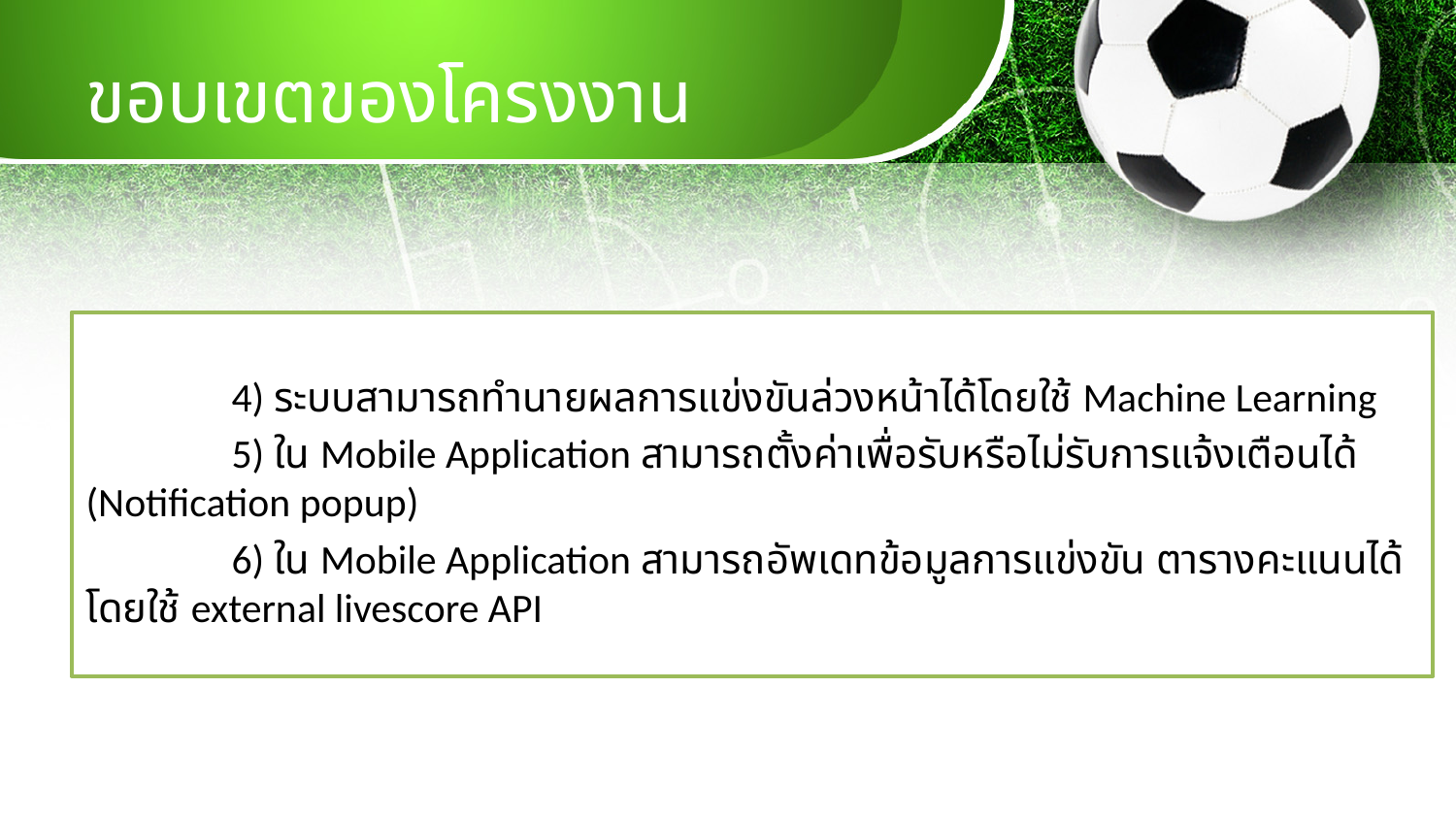

# ขอบเขตของโครงงาน

	4) ระบบสามารถทำนายผลการแข่งขันล่วงหน้าได้โดยใช้ Machine Learning
	5) ใน Mobile Application สามารถตั้งค่าเพื่อรับหรือไม่รับการแจ้งเตือนได้ (Notification popup)
	6) ใน Mobile Application สามารถอัพเดทข้อมูลการแข่งขัน ตารางคะแนนได้โดยใช้ external livescore API